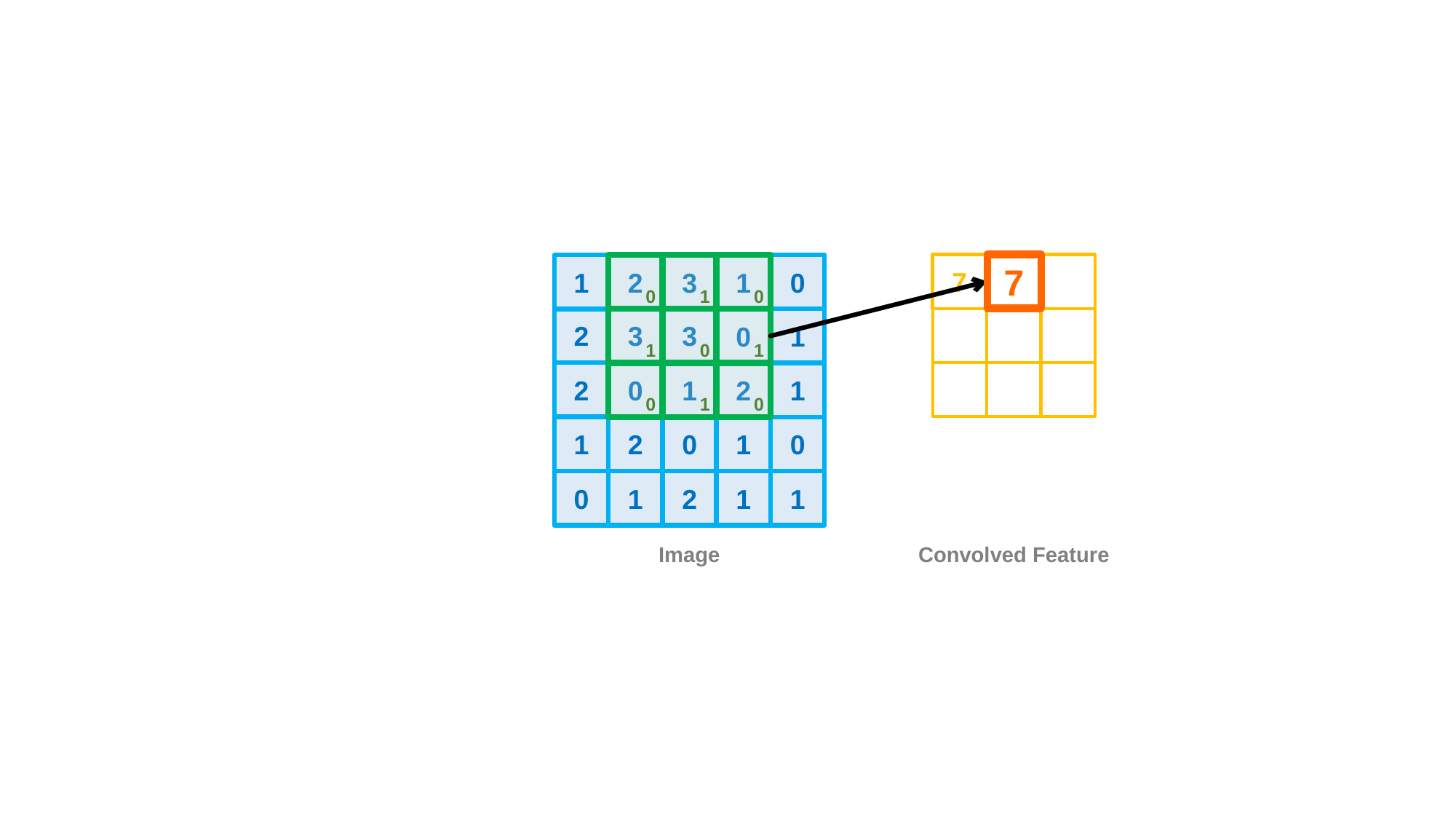

7
7

1
0
1
2
3
2
3
3
0
1
2
0
1
2
1
1
2
0
1
0
0
1
2
1
1
0
1
0
1
0
1
0
1
0

Image
Convolved Feature